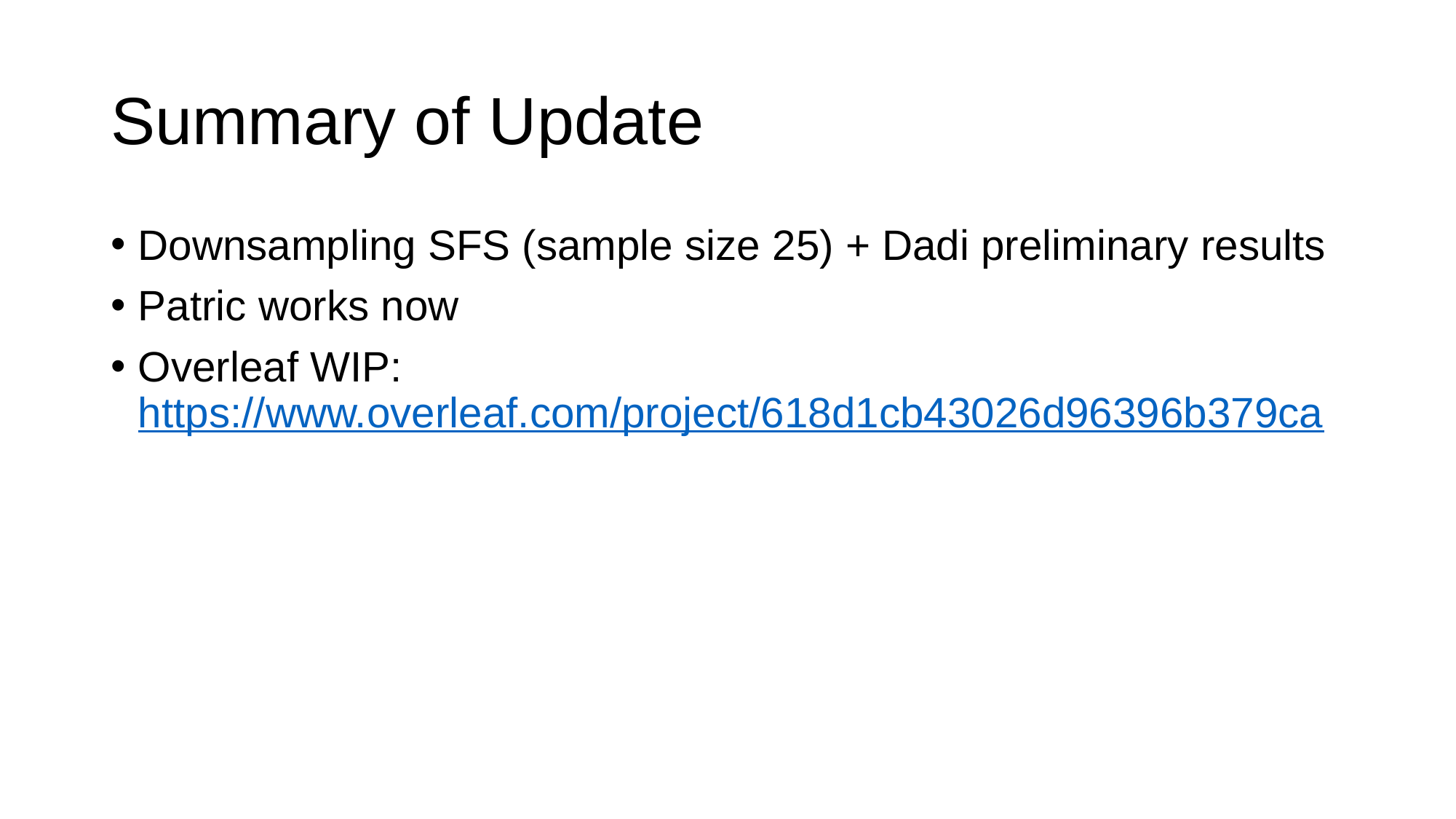

# Summary of Update
Downsampling SFS (sample size 25) + Dadi preliminary results
Patric works now
Overleaf WIP: https://www.overleaf.com/project/618d1cb43026d96396b379ca